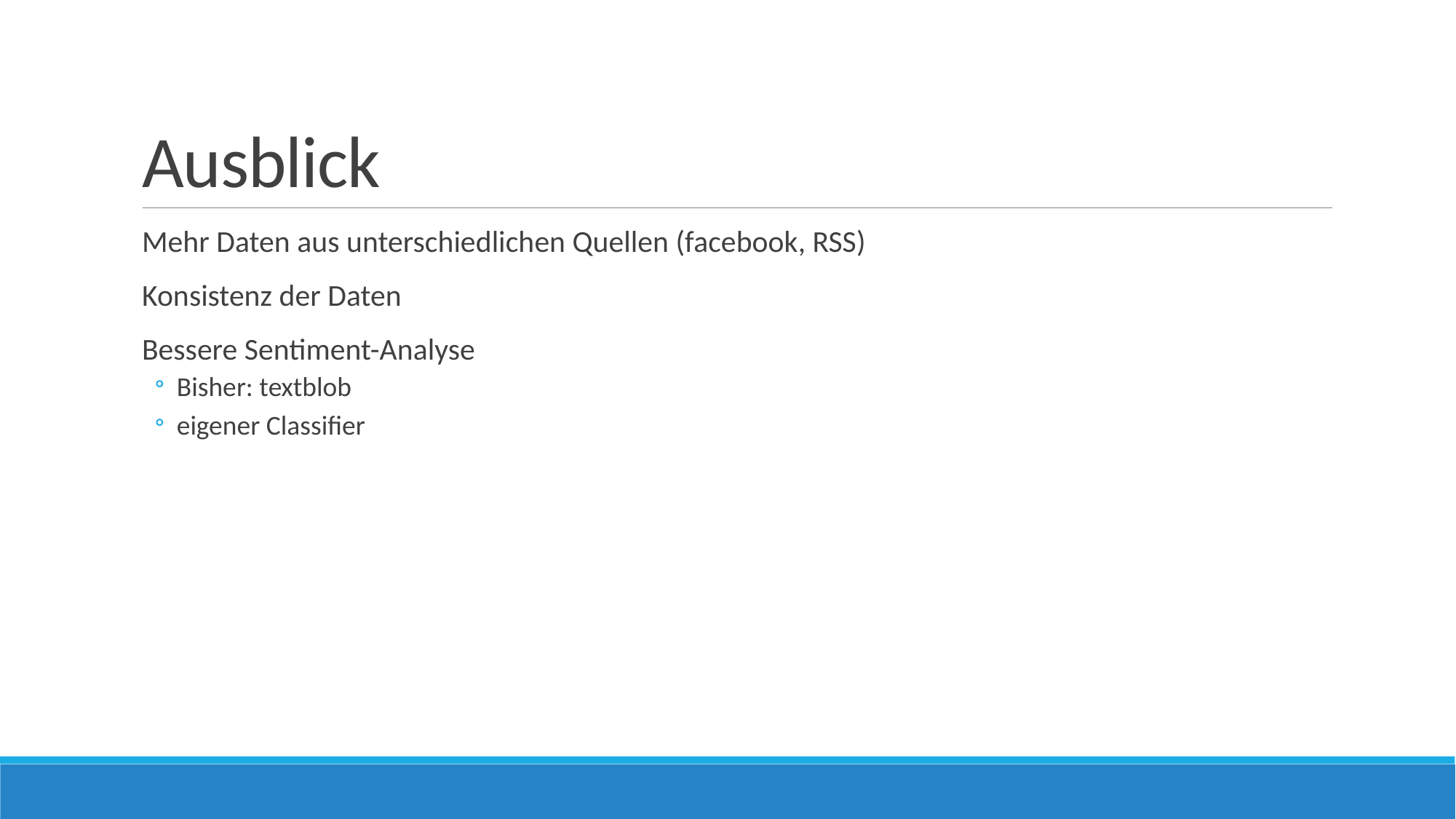

# Ausblick
Mehr Daten aus unterschiedlichen Quellen (facebook, RSS)
Konsistenz der Daten
Bessere Sentiment-Analyse
Bisher: textblob
eigener Classifier